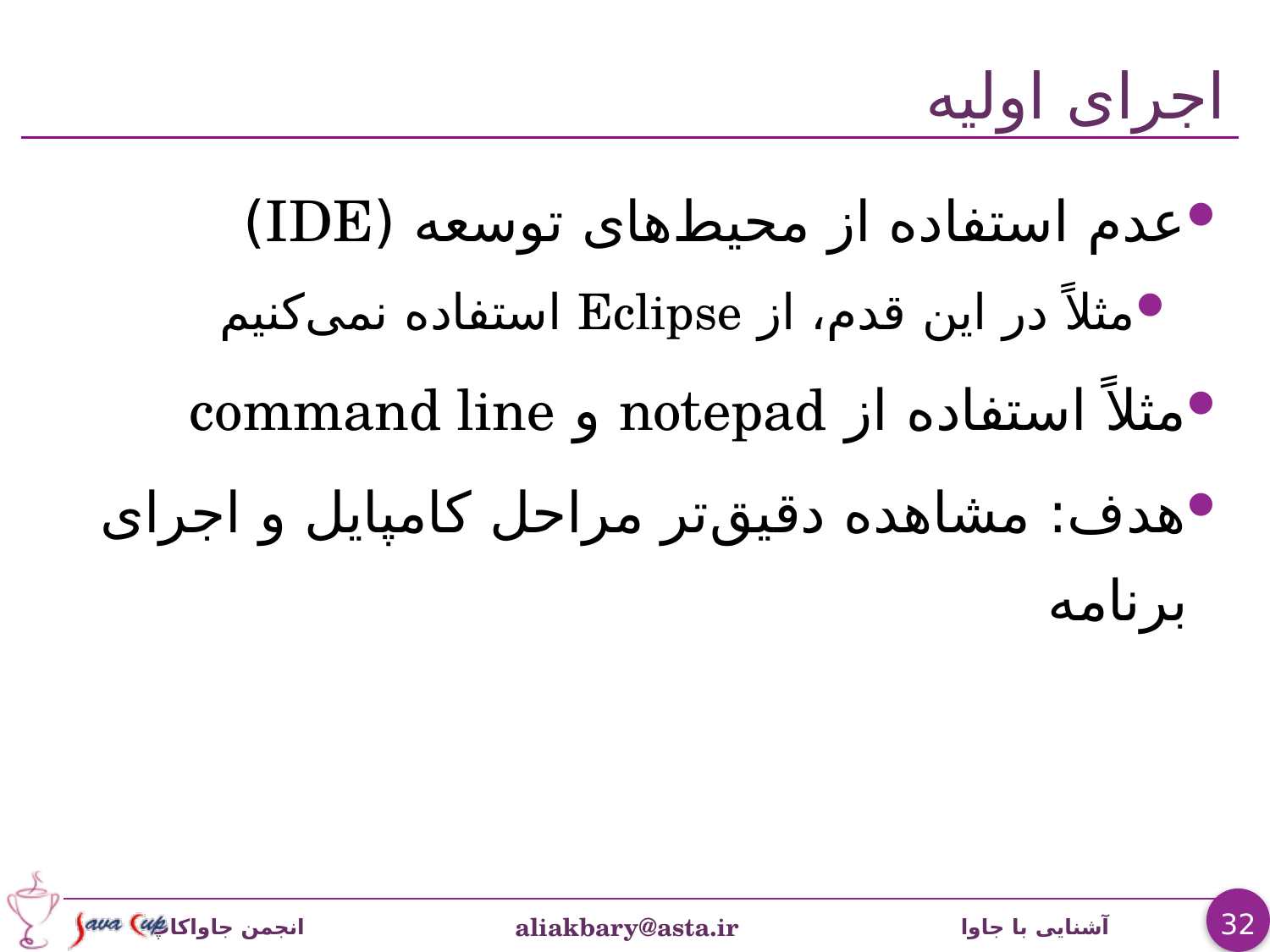

# اجرای اوليه
عدم استفاده از محیط‌های توسعه (IDE)
مثلاً در این قدم، از Eclipse استفاده نمی‌کنیم
مثلاً استفاده از notepad و command line
هدف: مشاهده دقيق‌تر مراحل کامپايل و اجرای برنامه